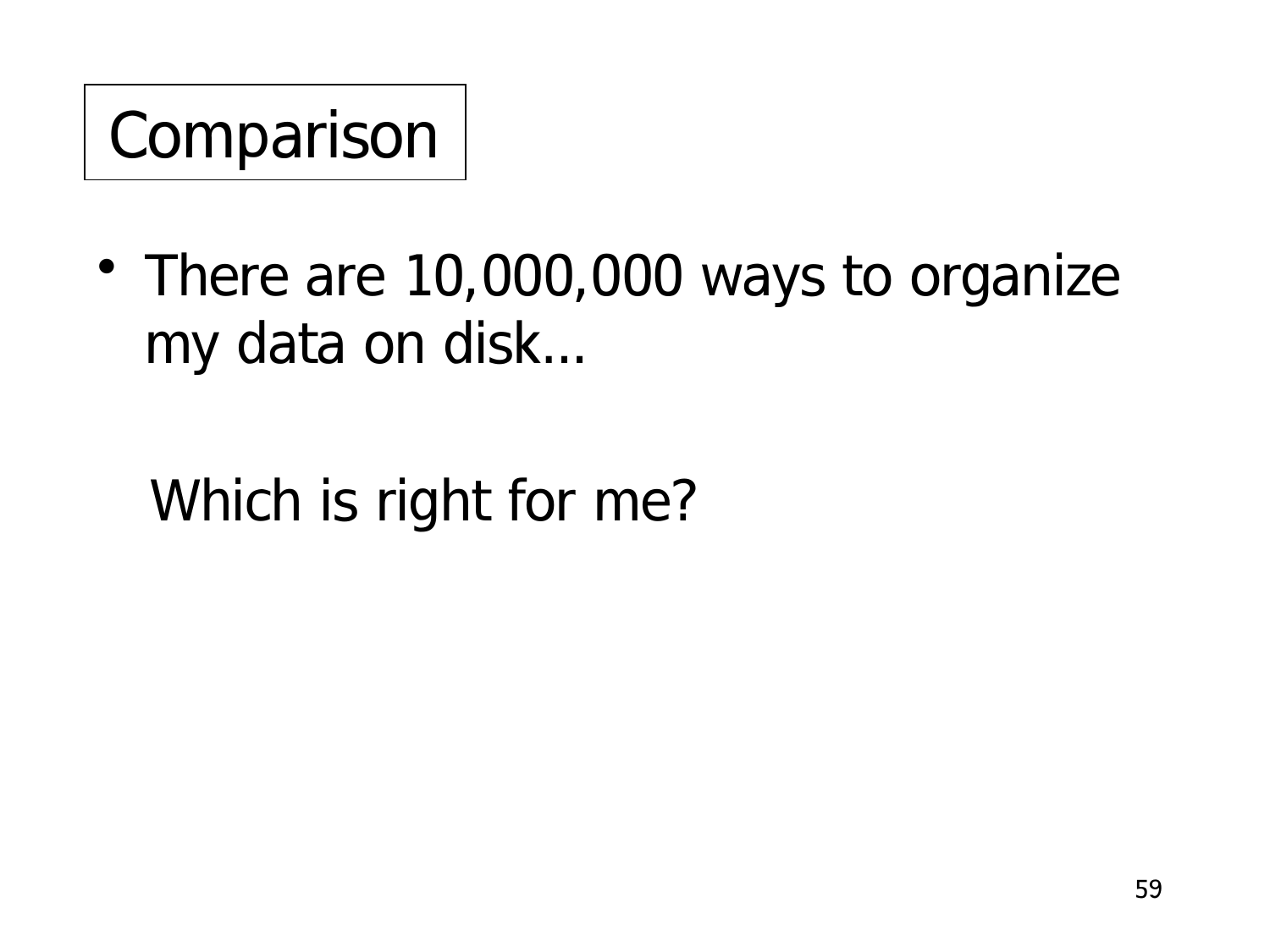

Comparison
There are 10,000,000 ways to organize my data on disk…

   Which is right for me?
59